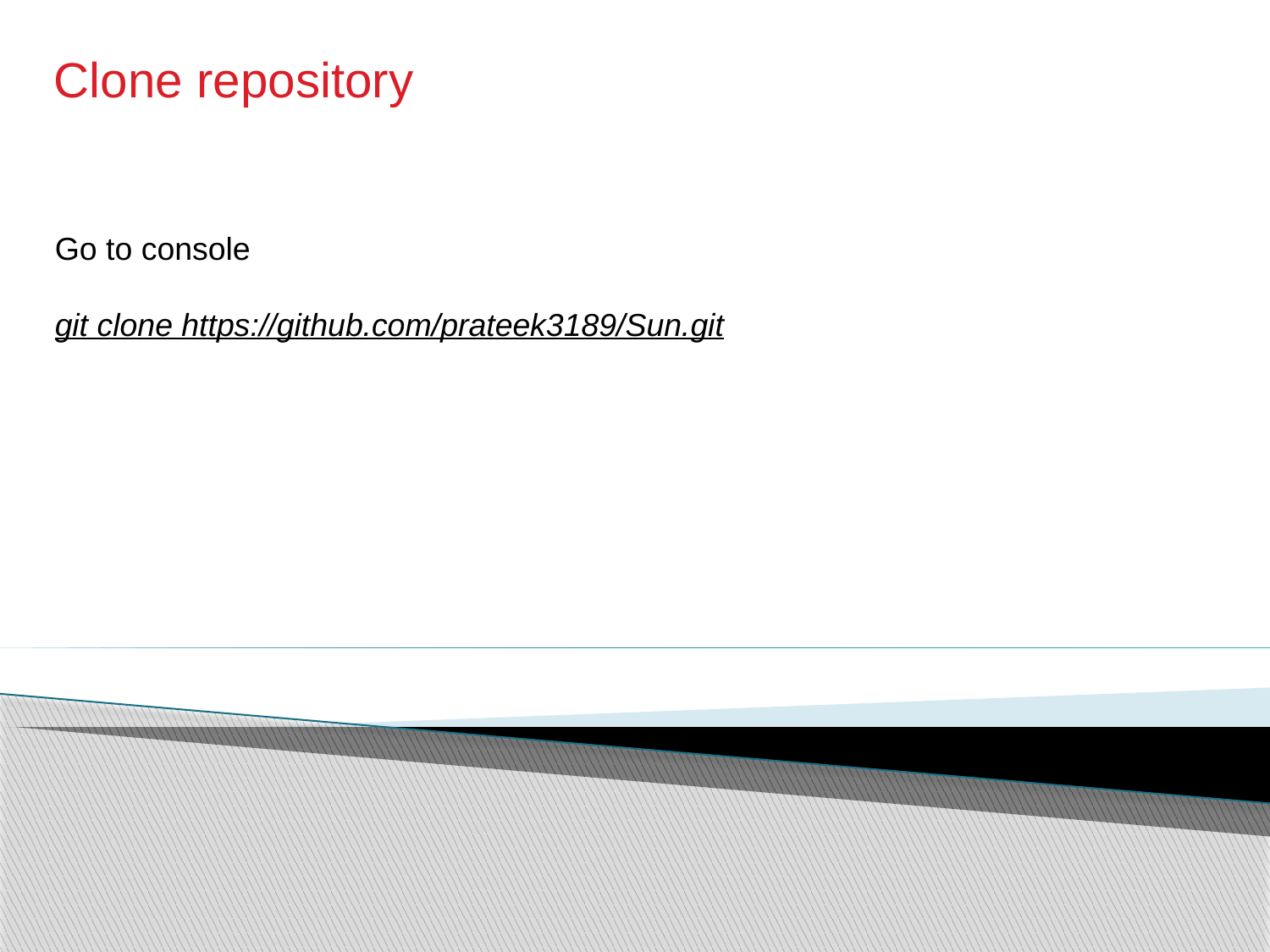

Clone repository
Go to console

git clone https://github.com/prateek3189/Sun.git